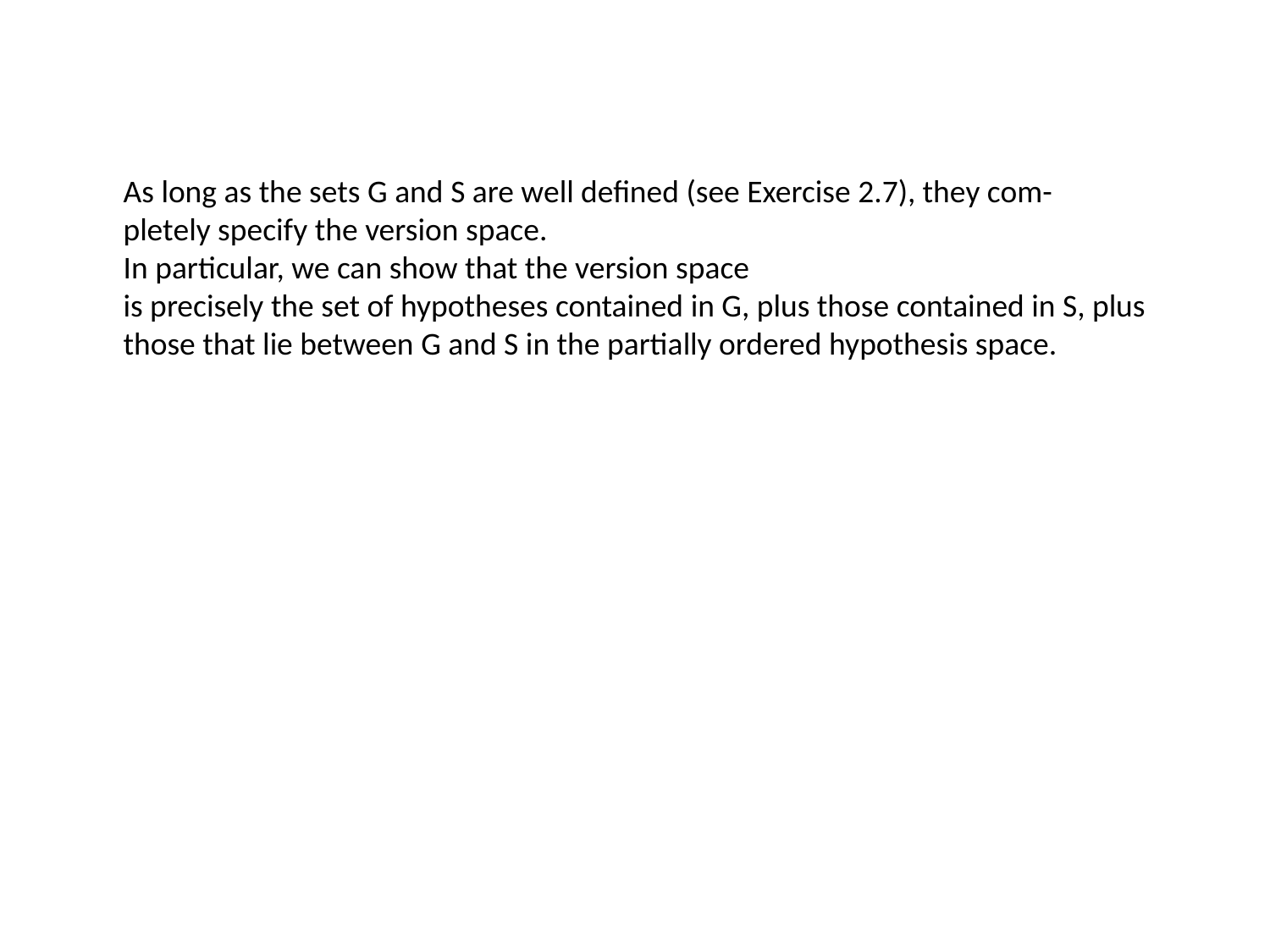

#

As long as the sets G and S are well defined (see Exercise 2.7), they com-
pletely specify the version space.
In particular, we can show that the version space
is precisely the set of hypotheses contained in G, plus those contained in S, plus
those that lie between G and S in the partially ordered hypothesis space.